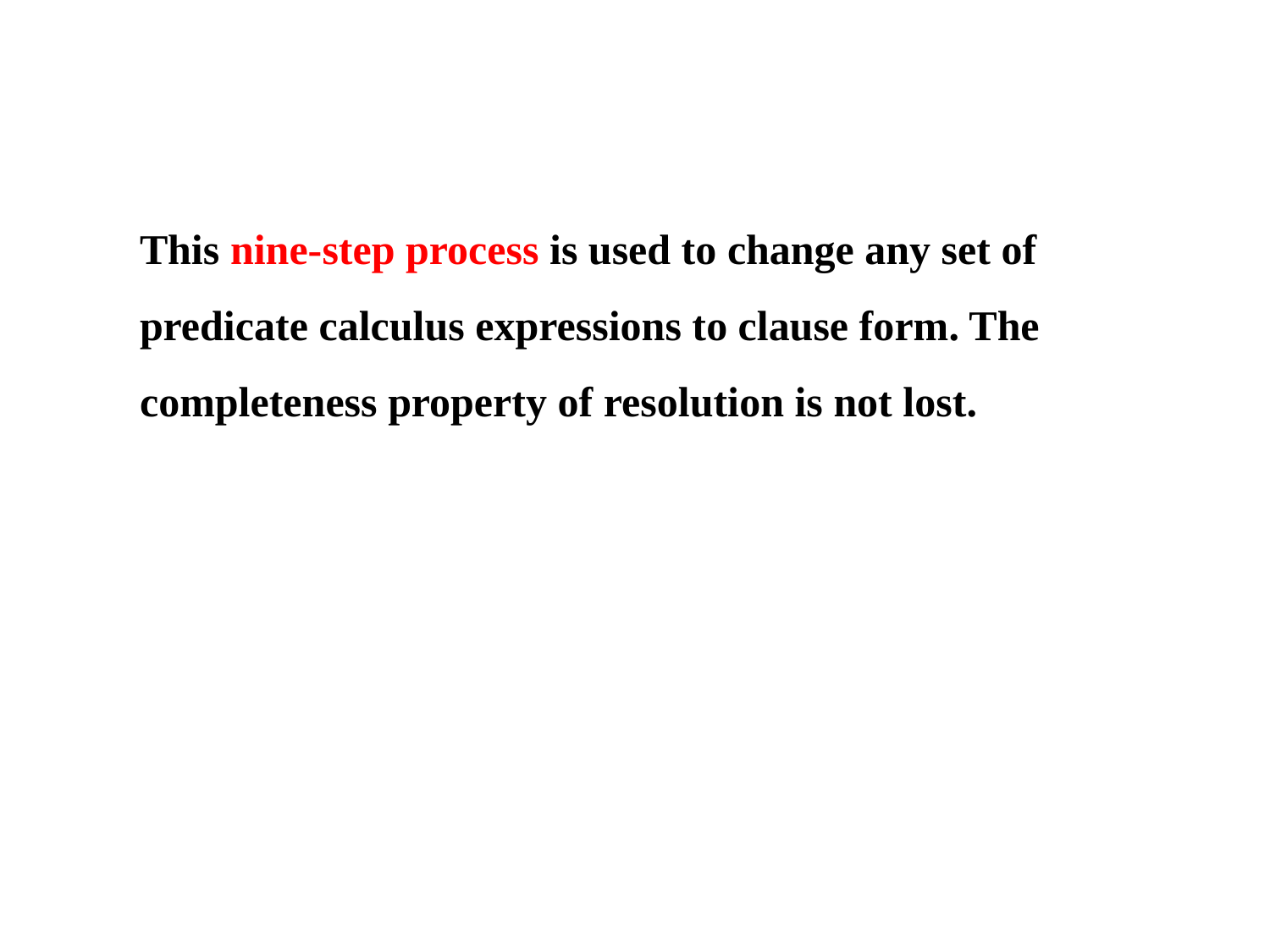

This nine-step process is used to change any set of predicate calculus expressions to clause form. The completeness property of resolution is not lost.